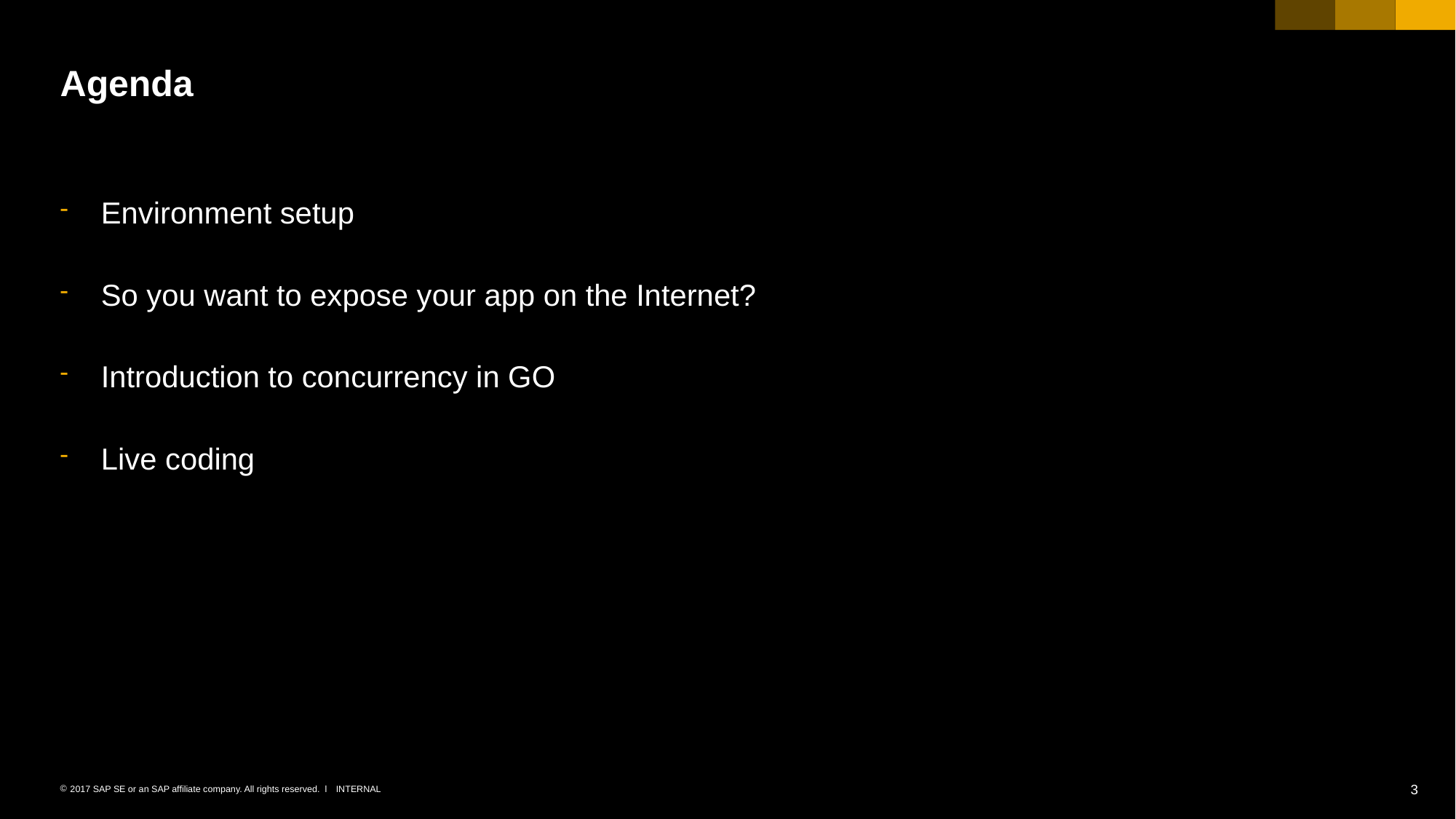

# Agenda
Environment setup
So you want to expose your app on the Internet?
Introduction to concurrency in GO
Live coding